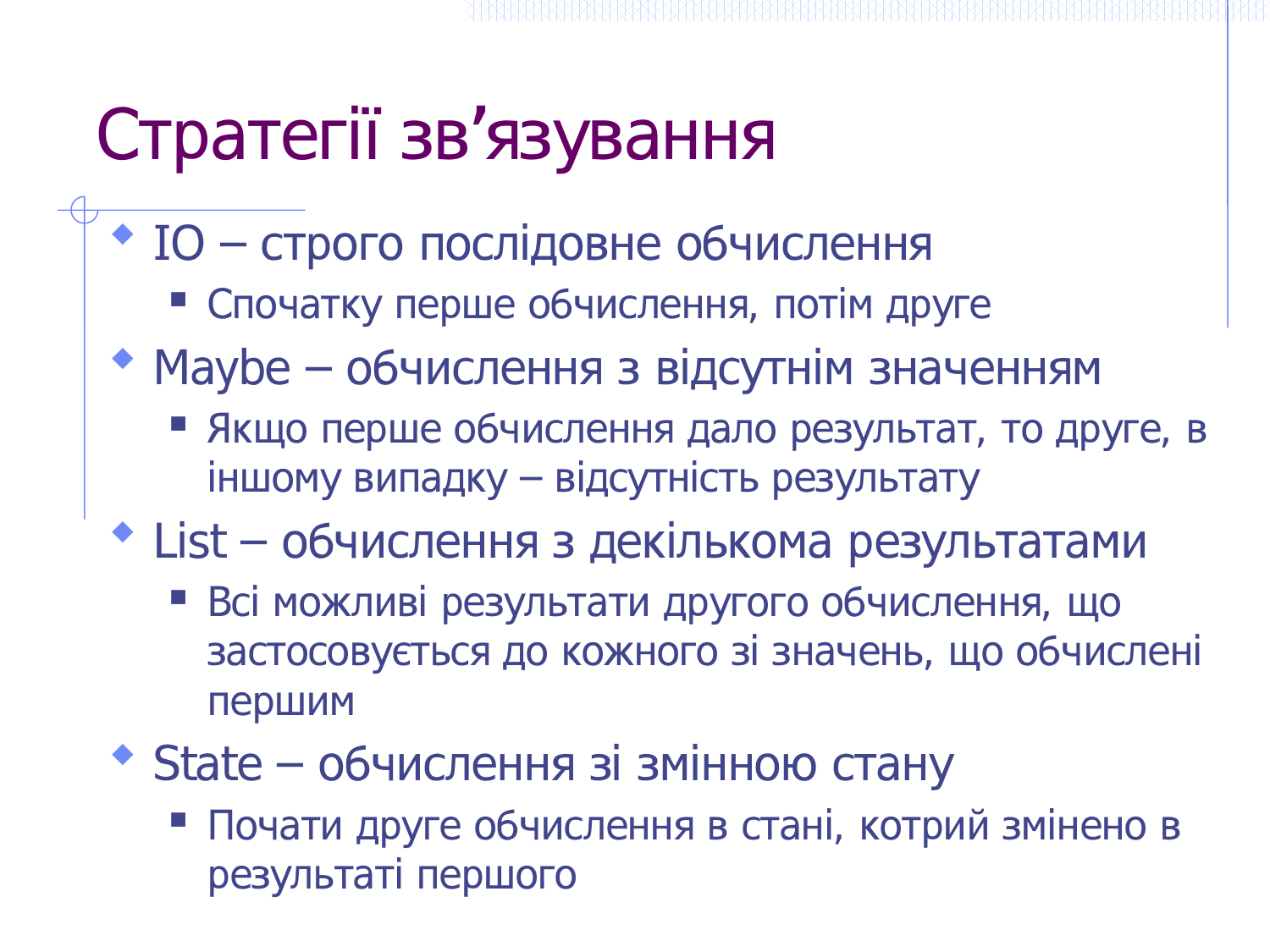

# Стратегії зв’язування
IO – строго послідовне обчислення
Спочатку перше обчислення, потім друге
Maybe – обчислення з відсутнім значенням
Якщо перше обчислення дало результат, то друге, в іншому випадку – відсутність результату
List – обчислення з декількома результатами
Всі можливі результати другого обчислення, що застосовується до кожного зі значень, що обчислені першим
State – обчислення зі змінною стану
Почати друге обчислення в стані, котрий змінено в результаті першого